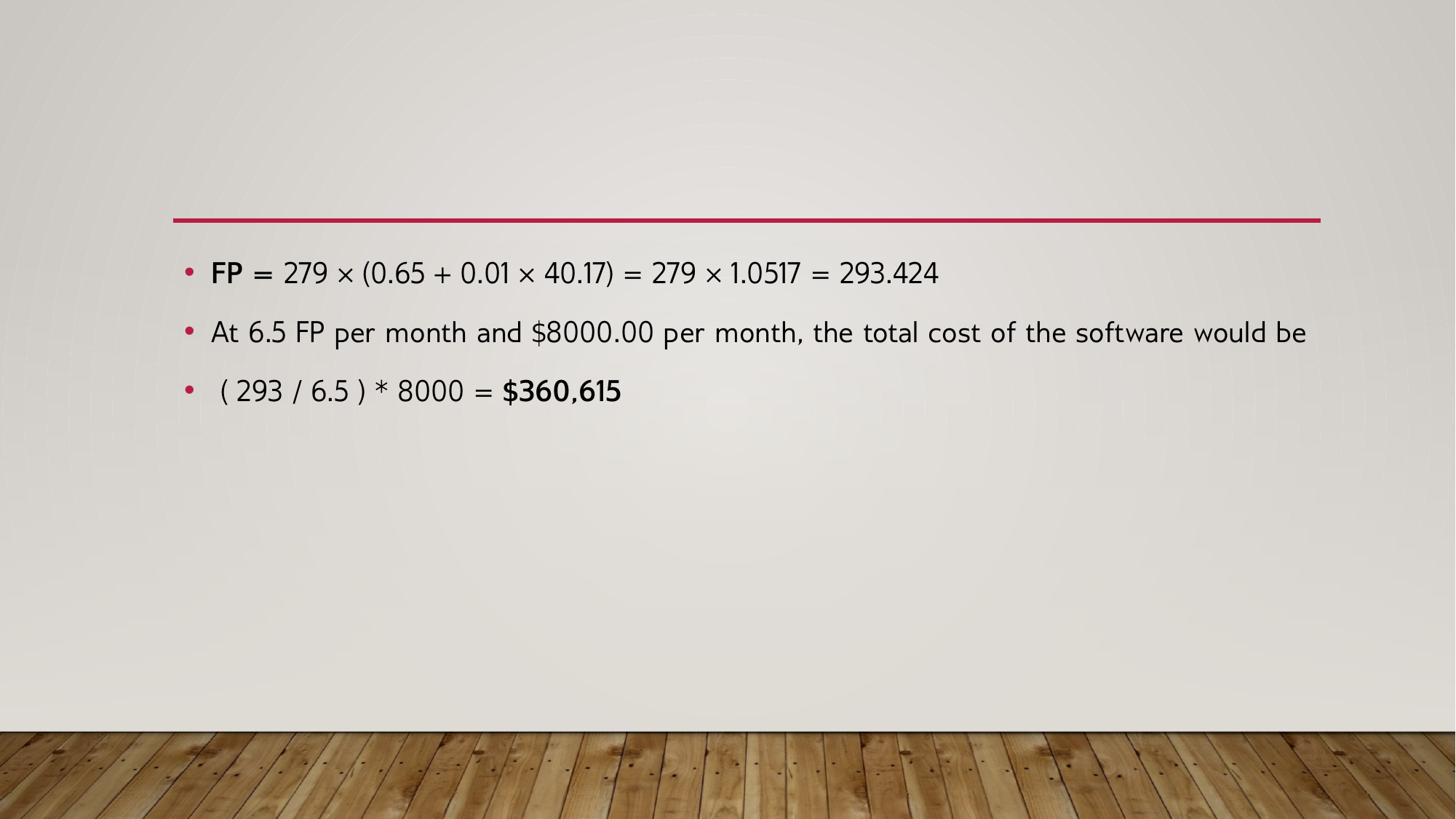

#
FP = 279 × (0.65 + 0.01 × 40.17) = 279 × 1.0517 = 293.424
At 6.5 FP per month and $8000.00 per month, the total cost of the software would be
 ( 293 / 6.5 ) * 8000 = $360,615